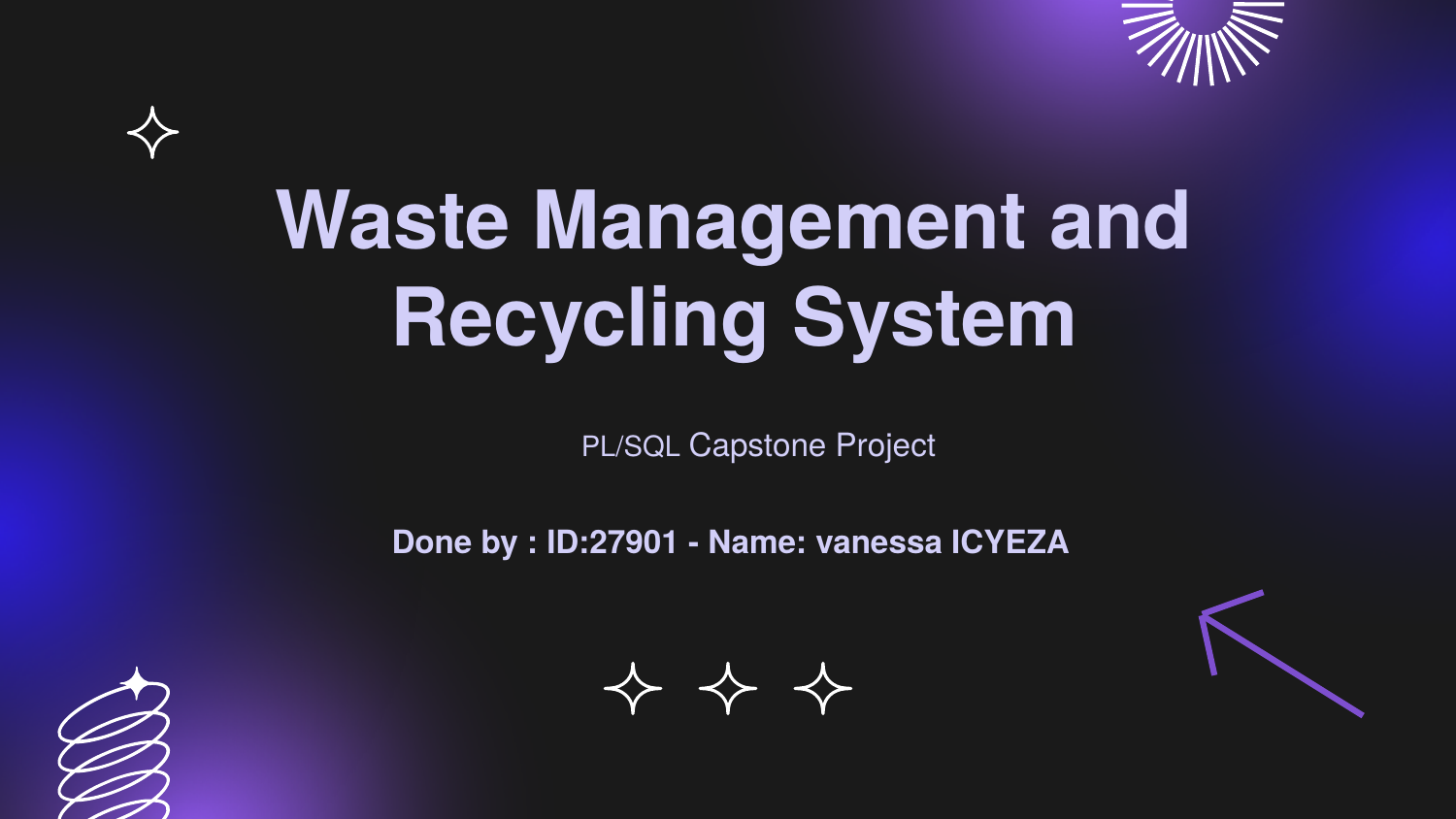

# Waste Management and Recycling System
PL/SQL Capstone Project

Done by : ID:27901 - Name: vanessa ICYEZA